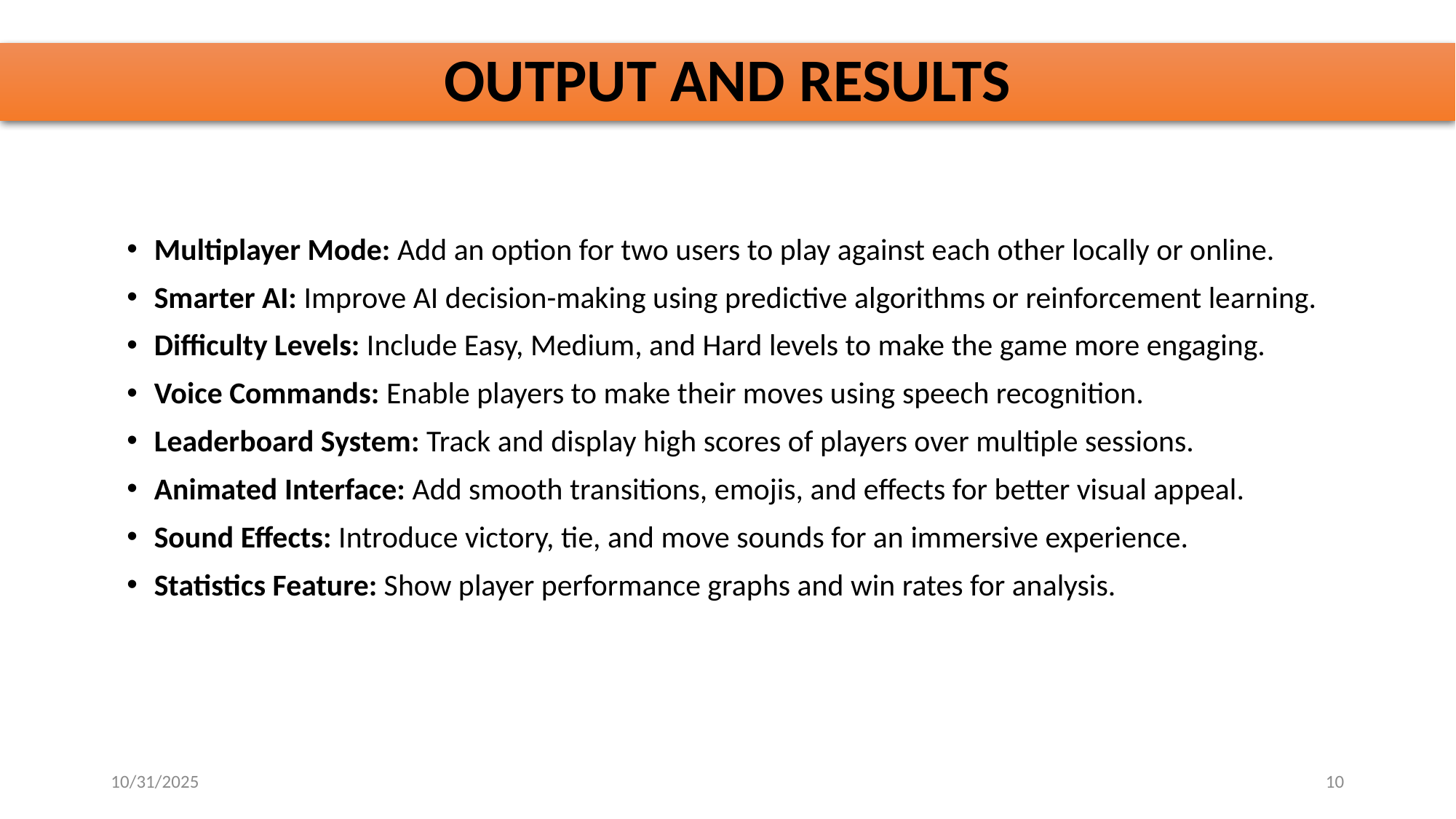

# OUTPUT AND RESULTS
Multiplayer Mode: Add an option for two users to play against each other locally or online.
Smarter AI: Improve AI decision-making using predictive algorithms or reinforcement learning.
Difficulty Levels: Include Easy, Medium, and Hard levels to make the game more engaging.
Voice Commands: Enable players to make their moves using speech recognition.
Leaderboard System: Track and display high scores of players over multiple sessions.
Animated Interface: Add smooth transitions, emojis, and effects for better visual appeal.
Sound Effects: Introduce victory, tie, and move sounds for an immersive experience.
Statistics Feature: Show player performance graphs and win rates for analysis.

10/31/2025
10